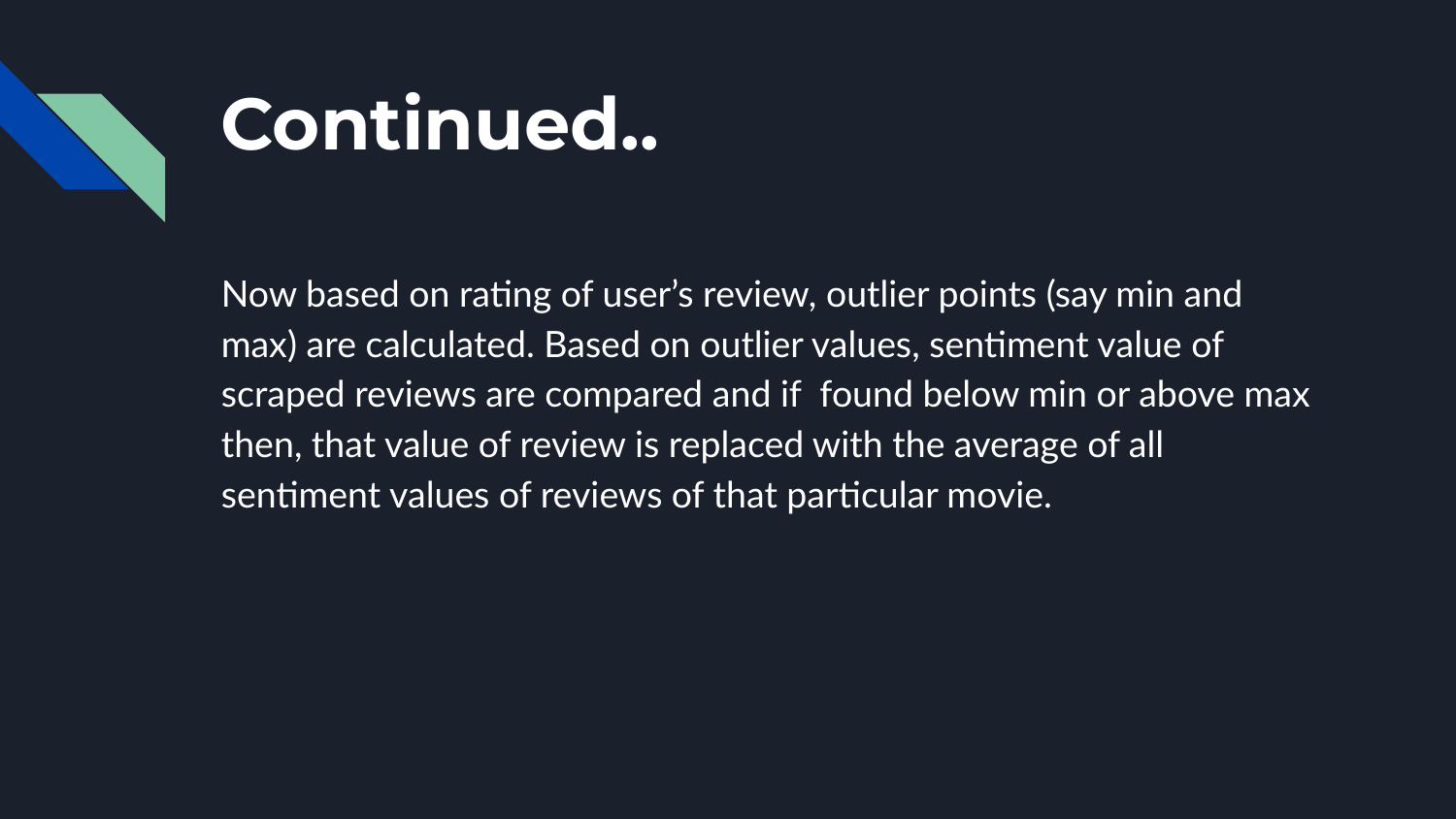

# Continued..
Now based on rating of user’s review, outlier points (say min and max) are calculated. Based on outlier values, sentiment value of scraped reviews are compared and if  found below min or above max then, that value of review is replaced with the average of all sentiment values of reviews of that particular movie.